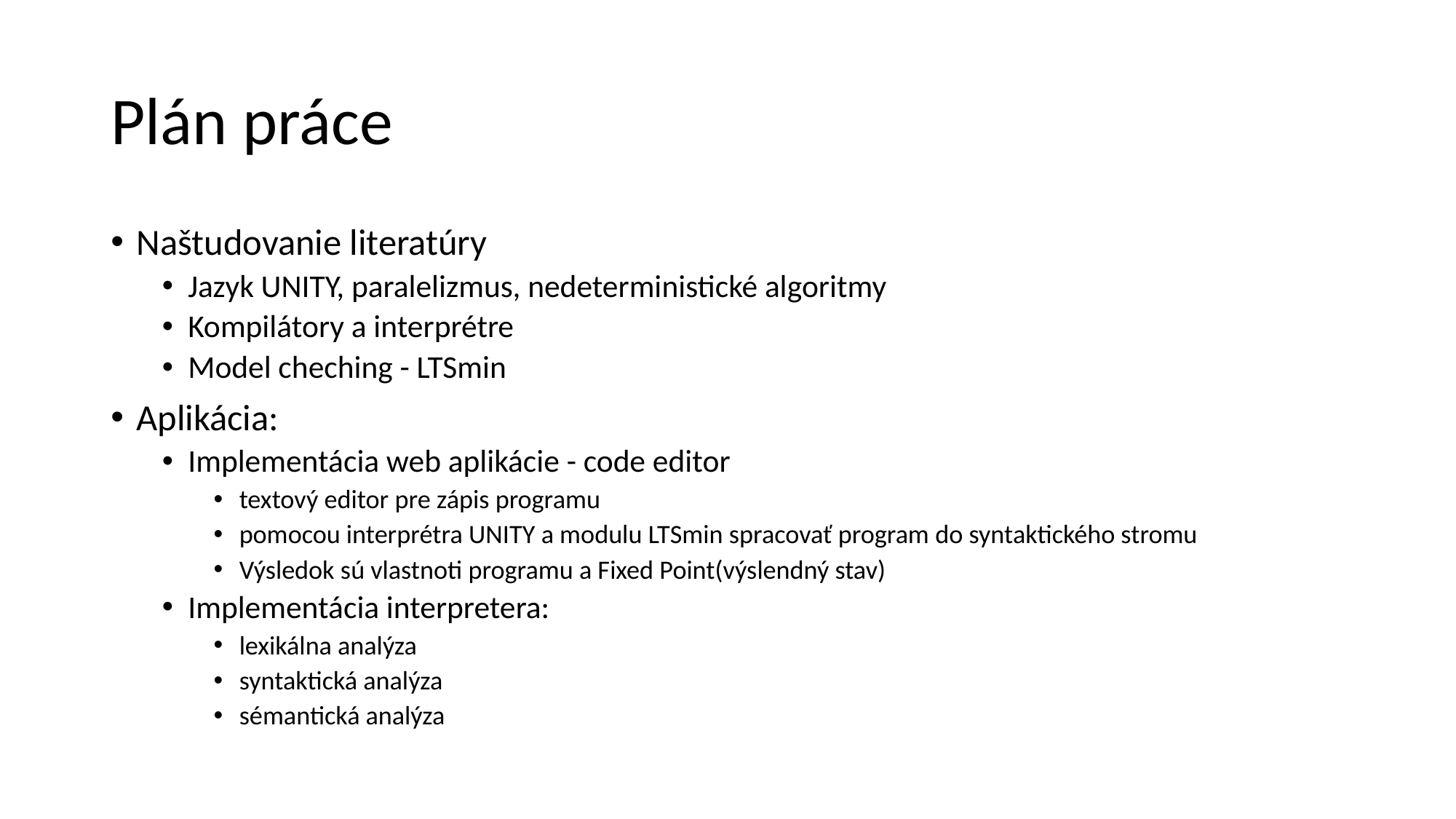

# Plán práce
Naštudovanie literatúry
Jazyk UNITY, paralelizmus, nedeterministické algoritmy
Kompilátory a interprétre
Model cheching - LTSmin
Aplikácia:
Implementácia web aplikácie - code editor
textový editor pre zápis programu
pomocou interprétra UNITY a modulu LTSmin spracovať program do syntaktického stromu
Výsledok sú vlastnoti programu a Fixed Point(výslendný stav)
Implementácia interpretera:
lexikálna analýza
syntaktická analýza
sémantická analýza